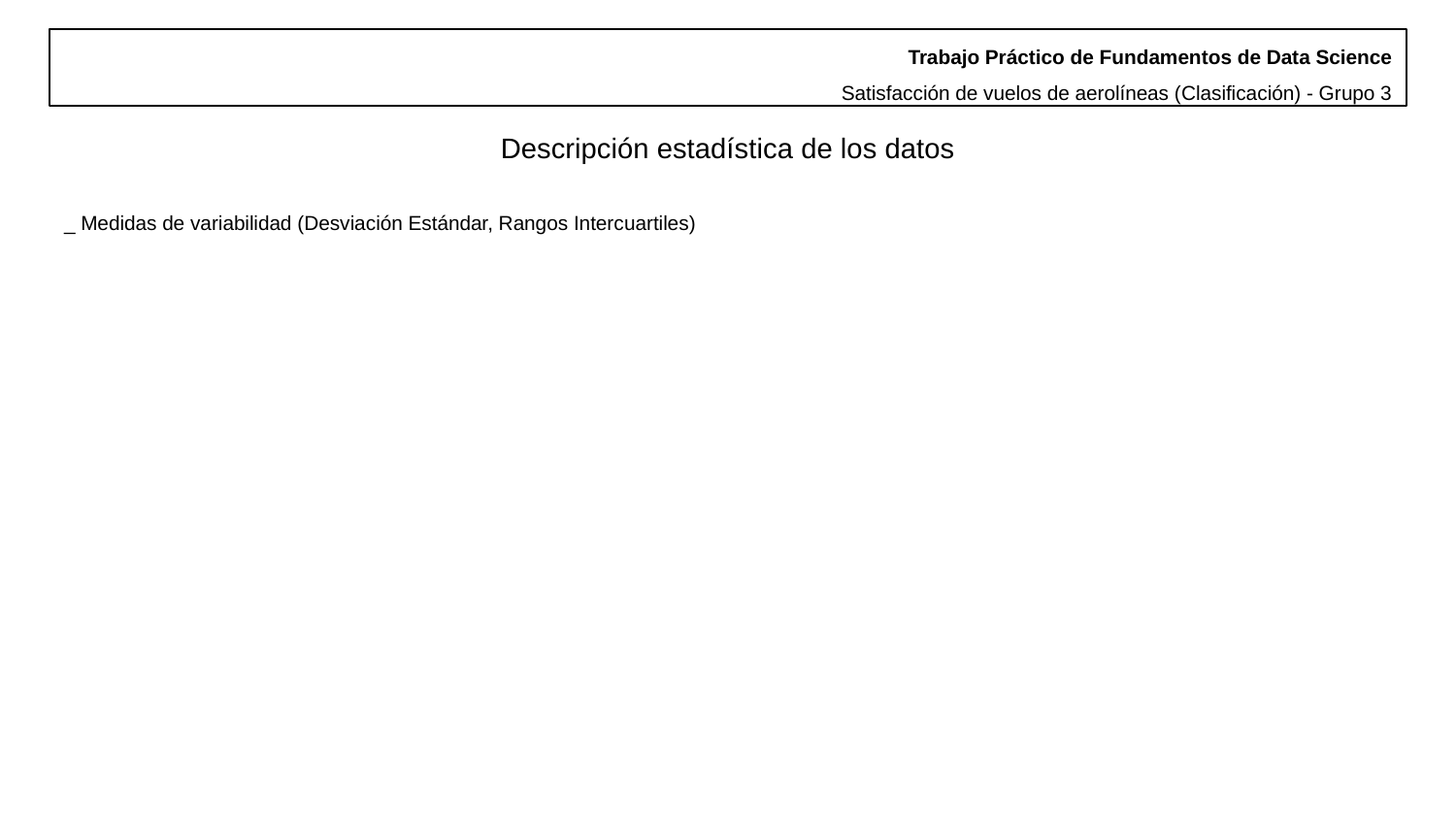

Trabajo Práctico de Fundamentos de Data Science
Satisfacción de vuelos de aerolíneas (Clasificación) - Grupo 3
Descripción estadística de los datos
_ Medidas de variabilidad (Desviación Estándar, Rangos Intercuartiles)